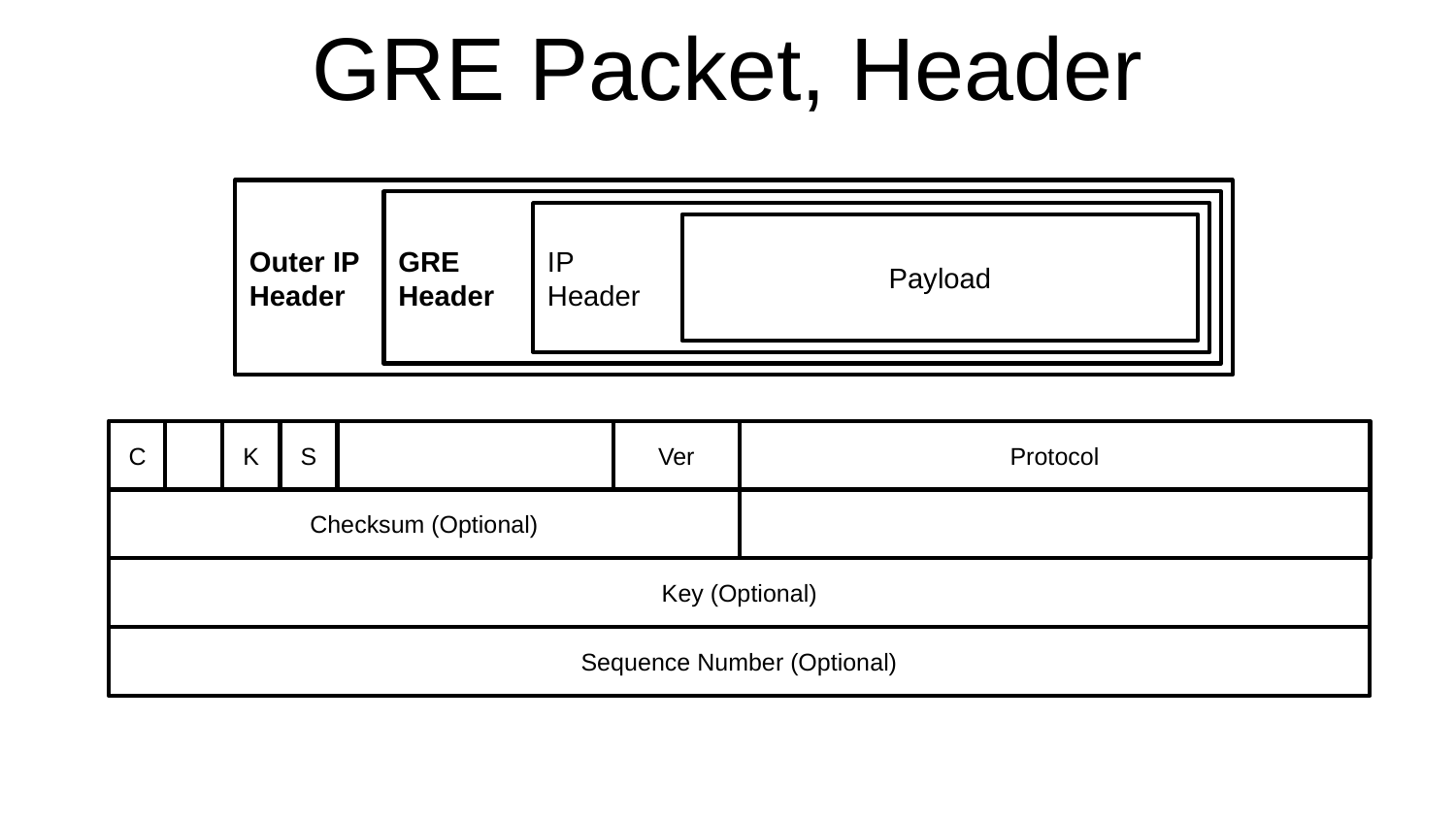

# GRE Packet, Header
Outer IP
Header
GRE
Header
IP
Header
Payload
C

K
S

Ver
Protocol
Checksum (Optional)

Key (Optional)
Sequence Number (Optional)